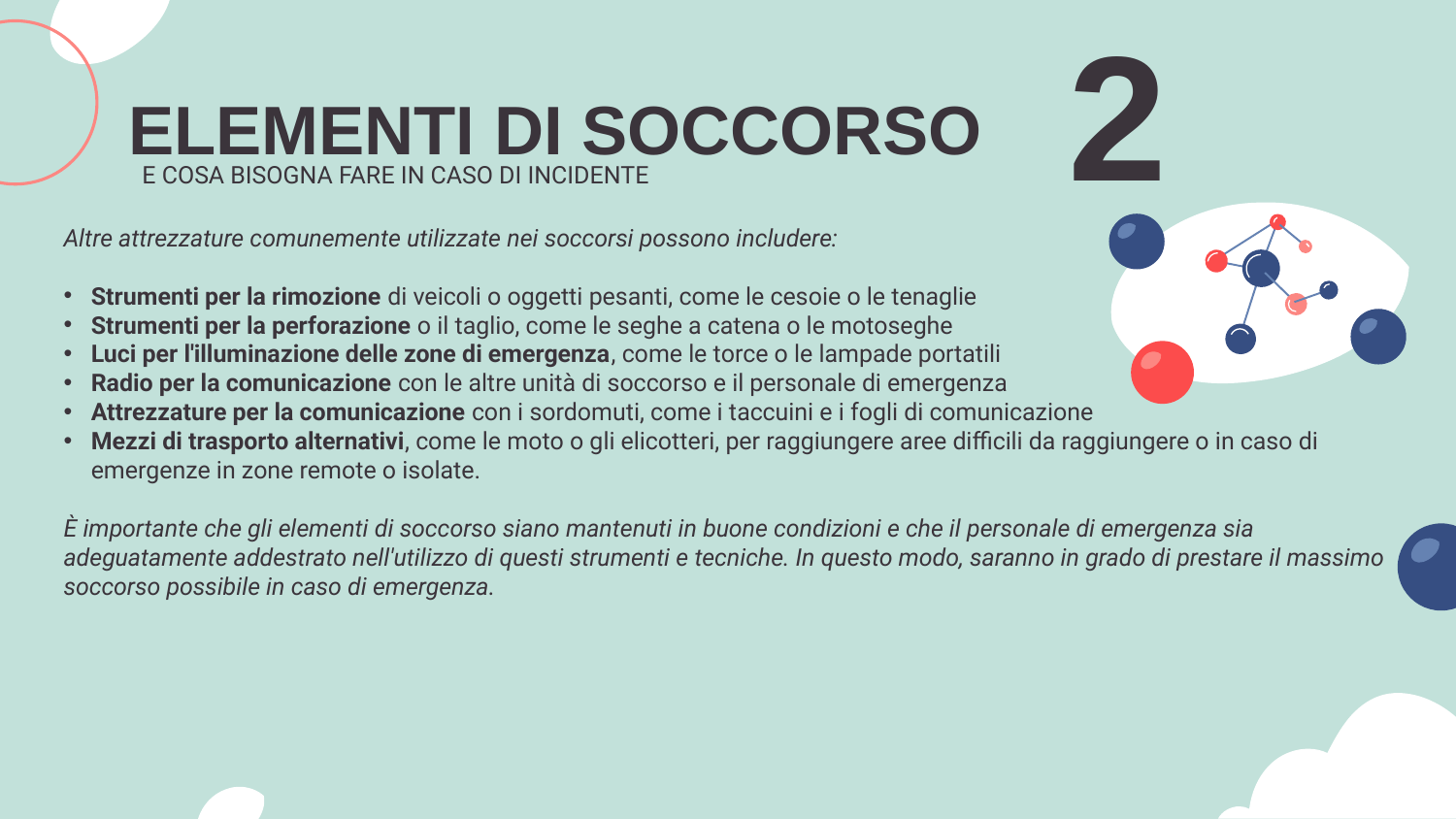

2
# ELEMENTI DI SOCCORSO
E COSA BISOGNA FARE IN CASO DI INCIDENTE

Altre attrezzature comunemente utilizzate nei soccorsi possono includere:

Strumenti per la rimozione di veicoli o oggetti pesanti, come le cesoie o le tenaglie
Strumenti per la perforazione o il taglio, come le seghe a catena o le motoseghe
Luci per l'illuminazione delle zone di emergenza, come le torce o le lampade portatili
Radio per la comunicazione con le altre unità di soccorso e il personale di emergenza
Attrezzature per la comunicazione con i sordomuti, come i taccuini e i fogli di comunicazione
Mezzi di trasporto alternativi, come le moto o gli elicotteri, per raggiungere aree difficili da raggiungere o in caso di emergenze in zone remote o isolate.

È importante che gli elementi di soccorso siano mantenuti in buone condizioni e che il personale di emergenza sia adeguatamente addestrato nell'utilizzo di questi strumenti e tecniche. In questo modo, saranno in grado di prestare il massimo soccorso possibile in caso di emergenza.